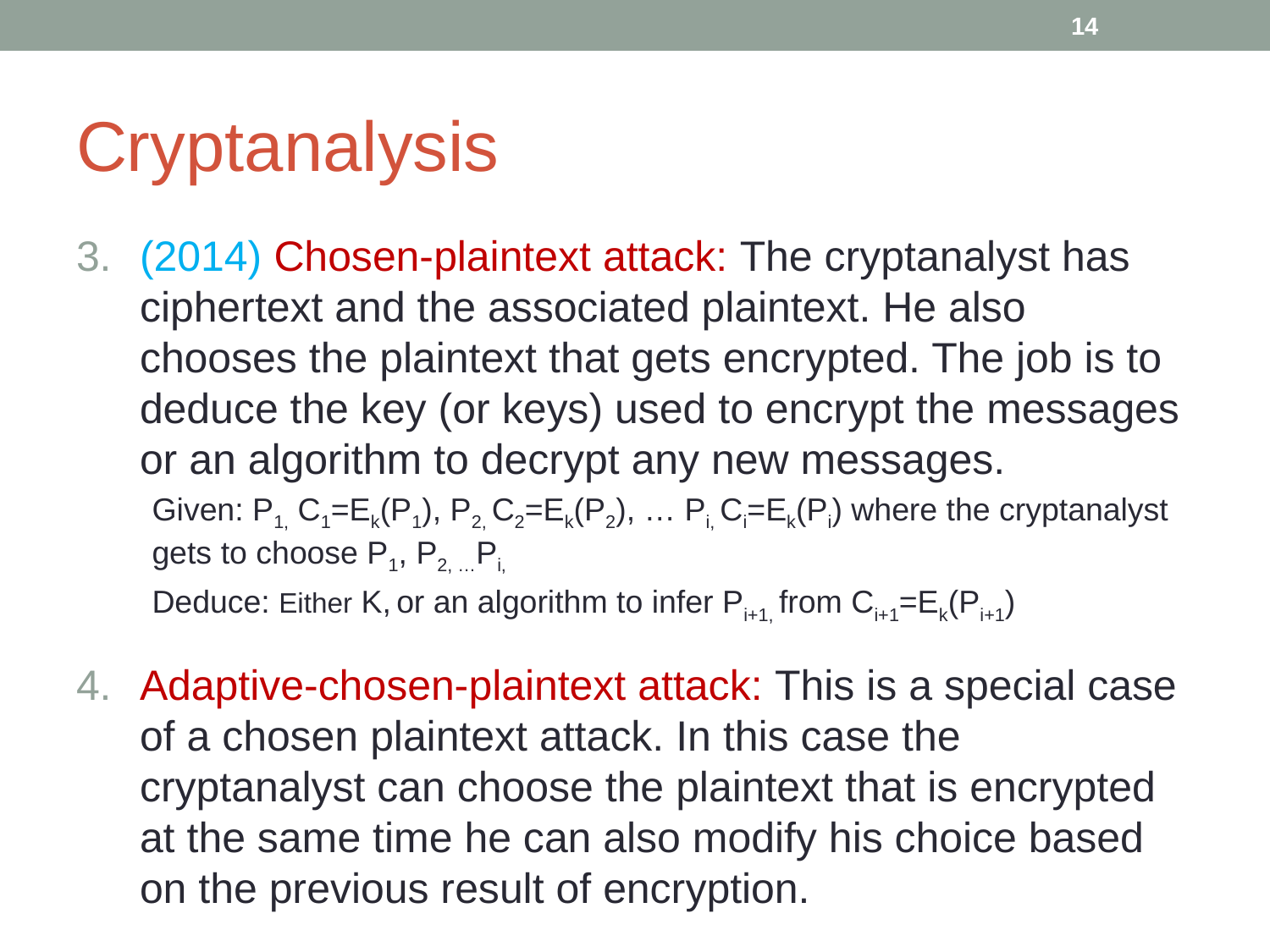

14
# Cryptanalysis
(2014) Chosen-plaintext attack: The cryptanalyst has ciphertext and the associated plaintext. He also chooses the plaintext that gets encrypted. The job is to deduce the key (or keys) used to encrypt the messages or an algorithm to decrypt any new messages.
Given: P1, C1=Ek(P1), P2, C2=Ek(P2), … Pi, Ci=Ek(Pi) where the cryptanalyst gets to choose P1, P2, …Pi,
Deduce: Either K, or an algorithm to infer Pi+1, from Ci+1=Ek(Pi+1)

Adaptive-chosen-plaintext attack: This is a special case of a chosen plaintext attack. In this case the cryptanalyst can choose the plaintext that is encrypted at the same time he can also modify his choice based on the previous result of encryption.